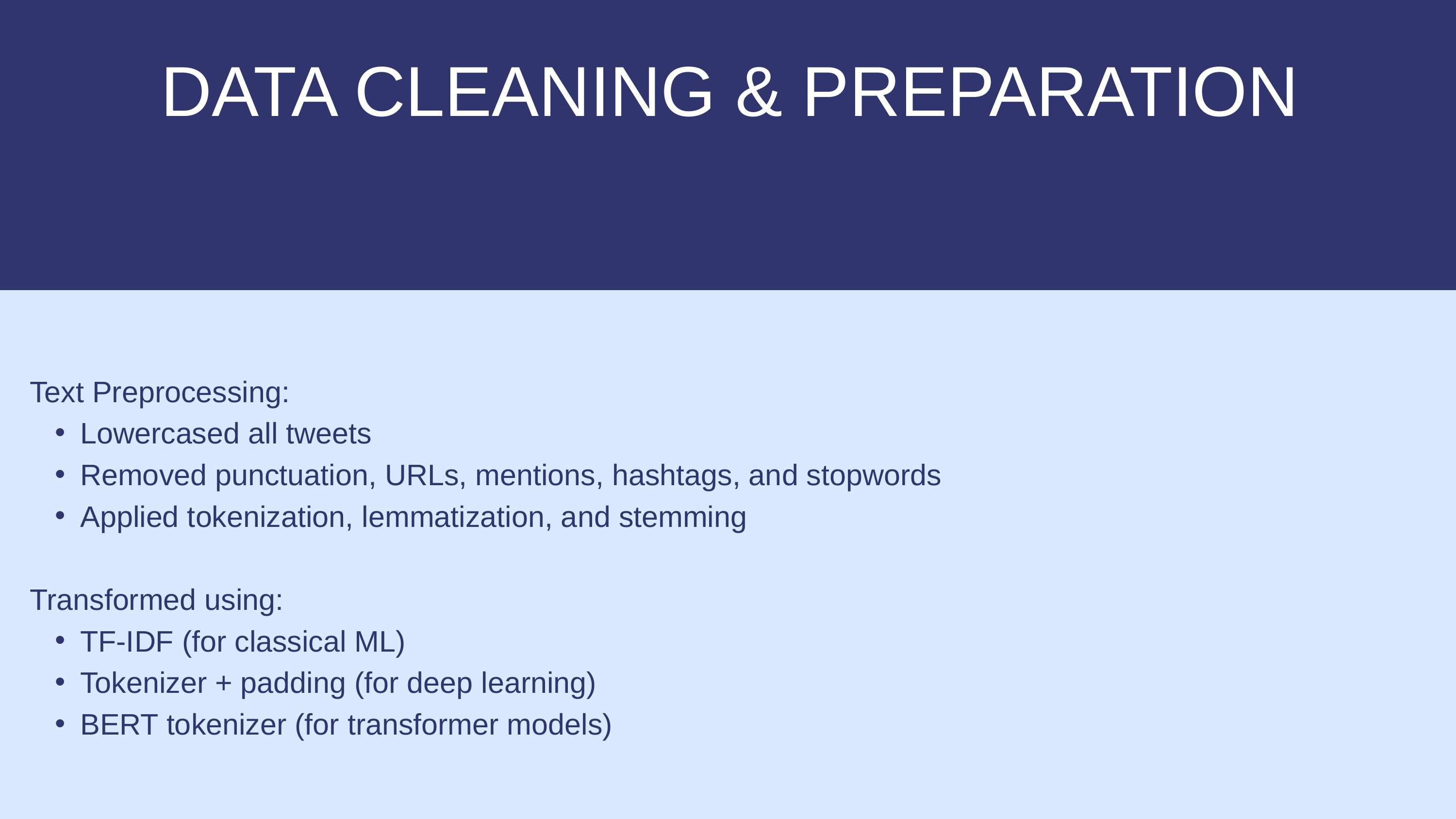

DATA CLEANING & PREPARATION

Text Preprocessing:
Lowercased all tweets
Removed punctuation, URLs, mentions, hashtags, and stopwords
Applied tokenization, lemmatization, and stemming

Transformed using:
TF-IDF (for classical ML)
Tokenizer + padding (for deep learning)
BERT tokenizer (for transformer models)